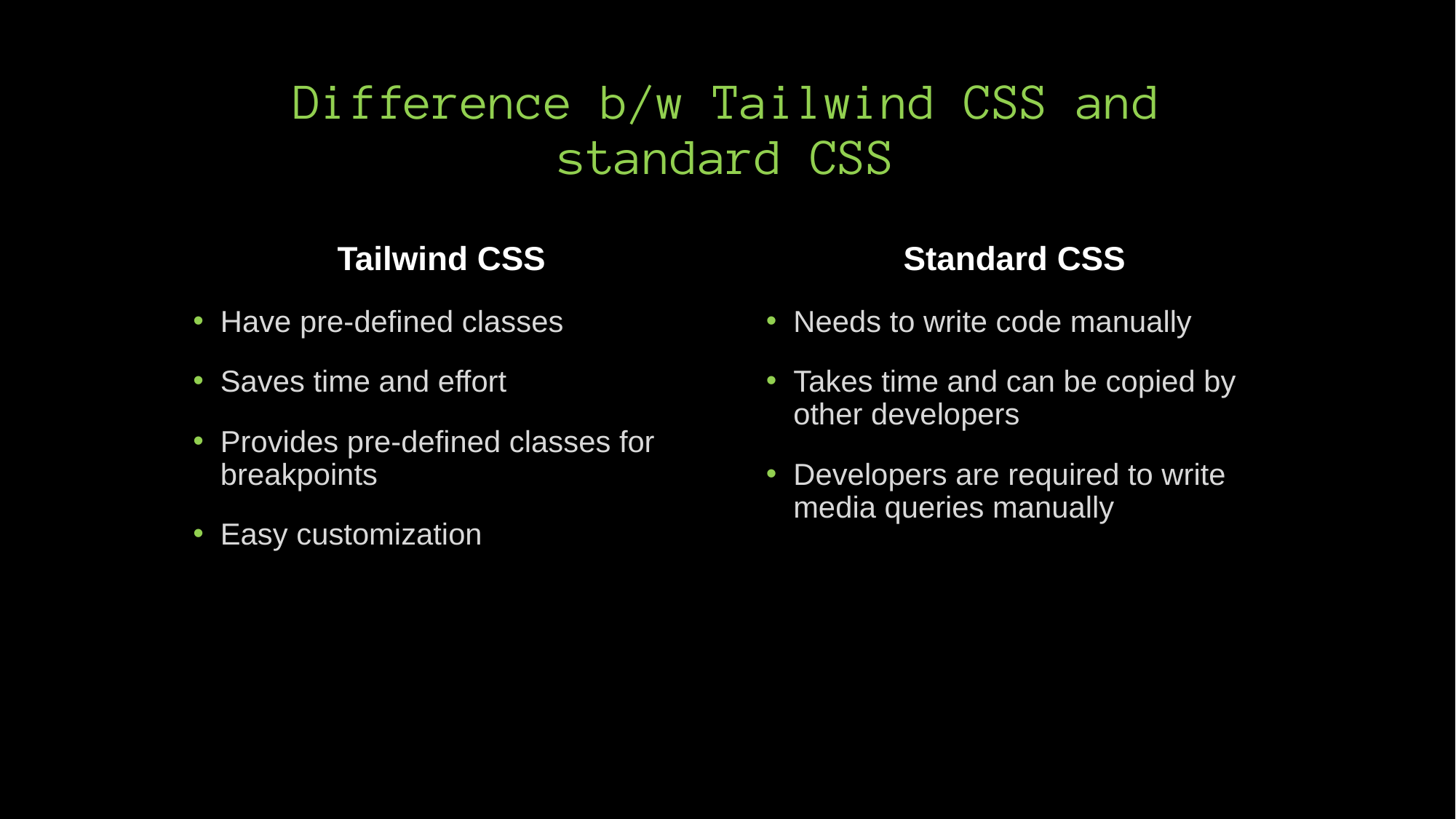

# Difference b/w Tailwind CSS and standard CSS
Tailwind CSS
Standard CSS
Have pre-defined classes
Saves time and effort
Provides pre-defined classes for breakpoints
Easy customization
Needs to write code manually
Takes time and can be copied by other developers
Developers are required to write media queries manually